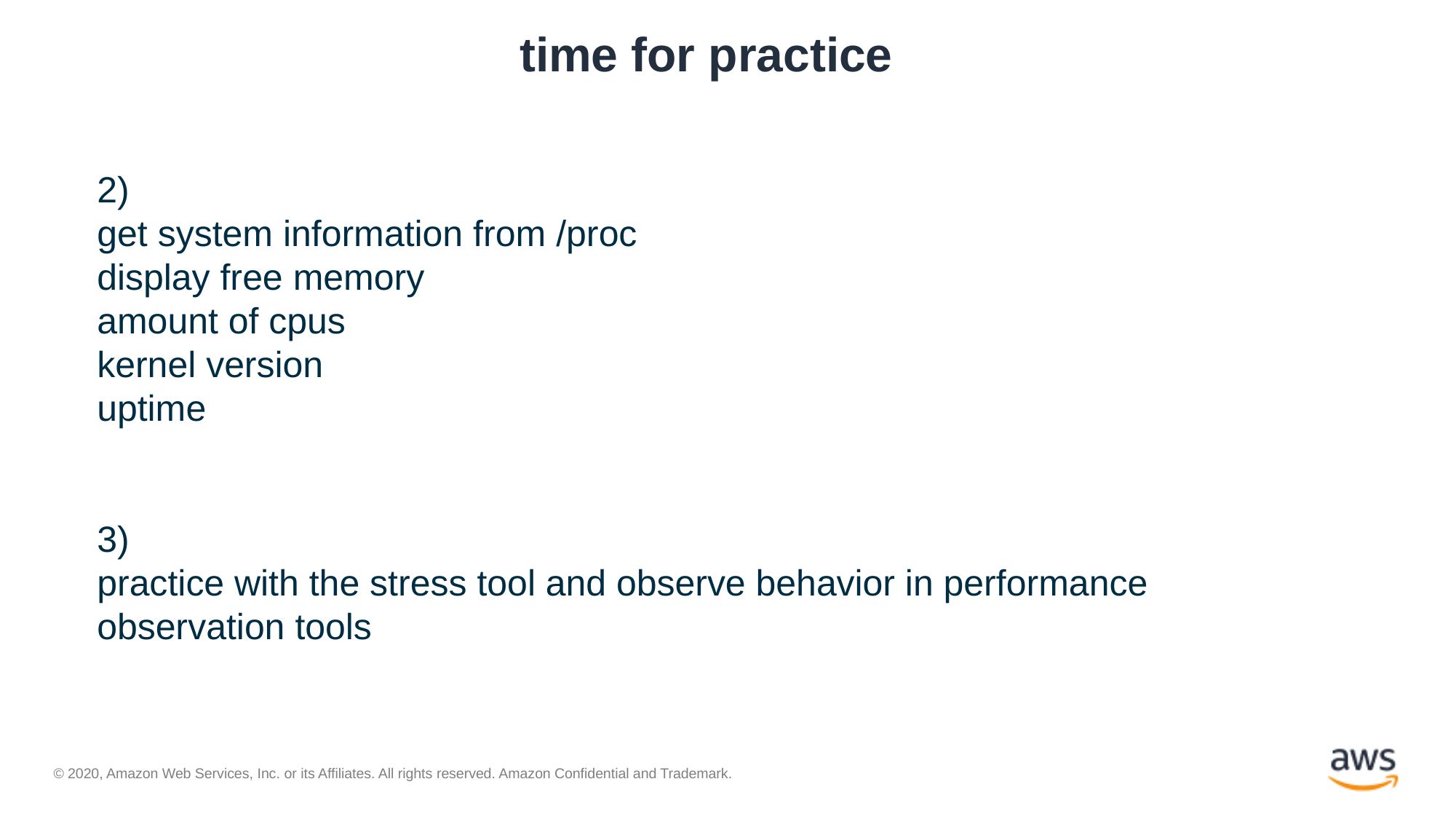

# time for practice
2)
get system information from /proc
display free memory
amount of cpus
kernel version
uptime

3)
practice with the stress tool and observe behavior in performance observation tools